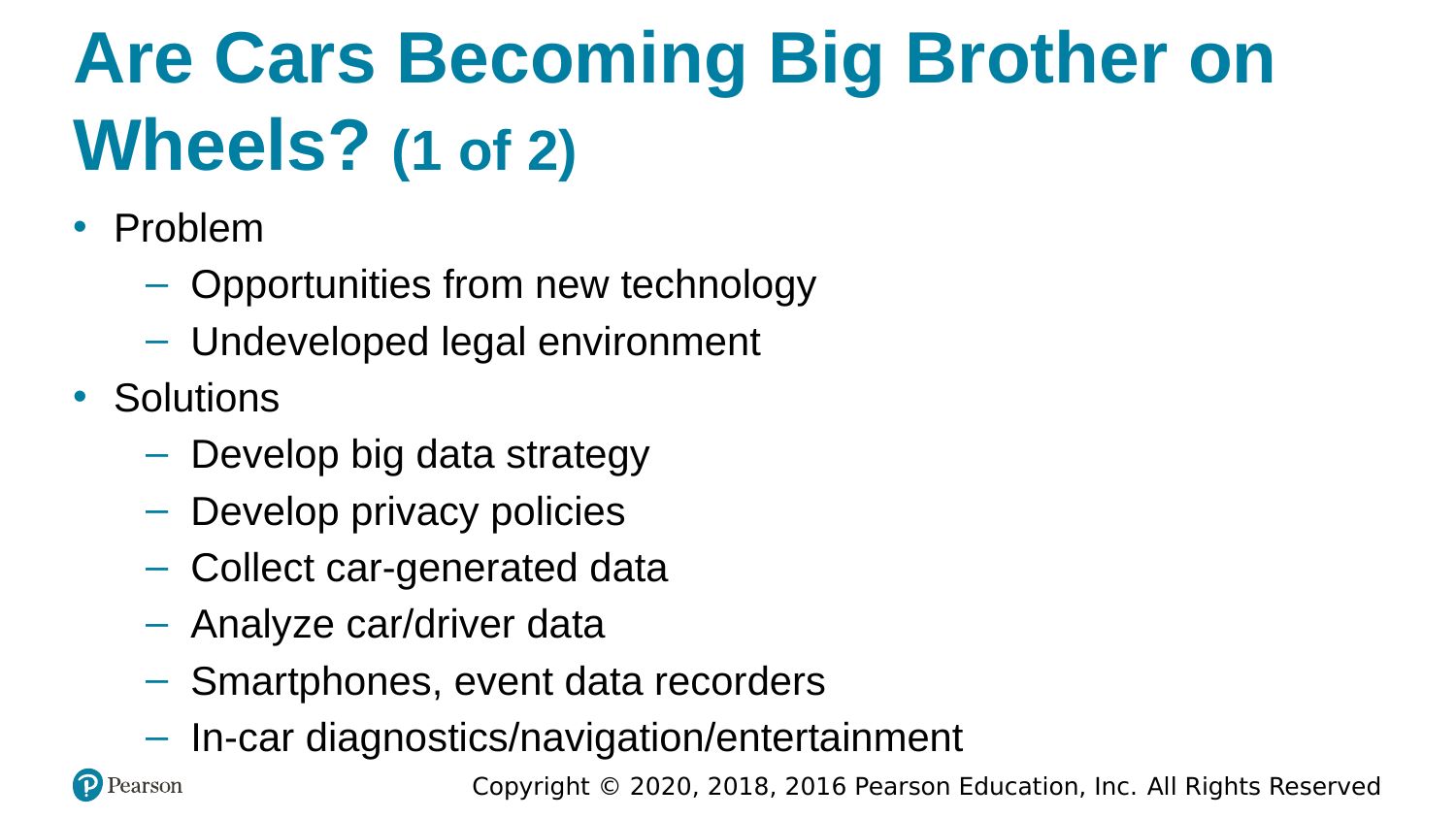

# Are Cars Becoming Big Brother on Wheels? (1 of 2)
Problem
Opportunities from new technology
Undeveloped legal environment
Solutions
Develop big data strategy
Develop privacy policies
Collect car-generated data
Analyze car/driver data
Smartphones, event data recorders
In-car diagnostics/navigation/entertainment